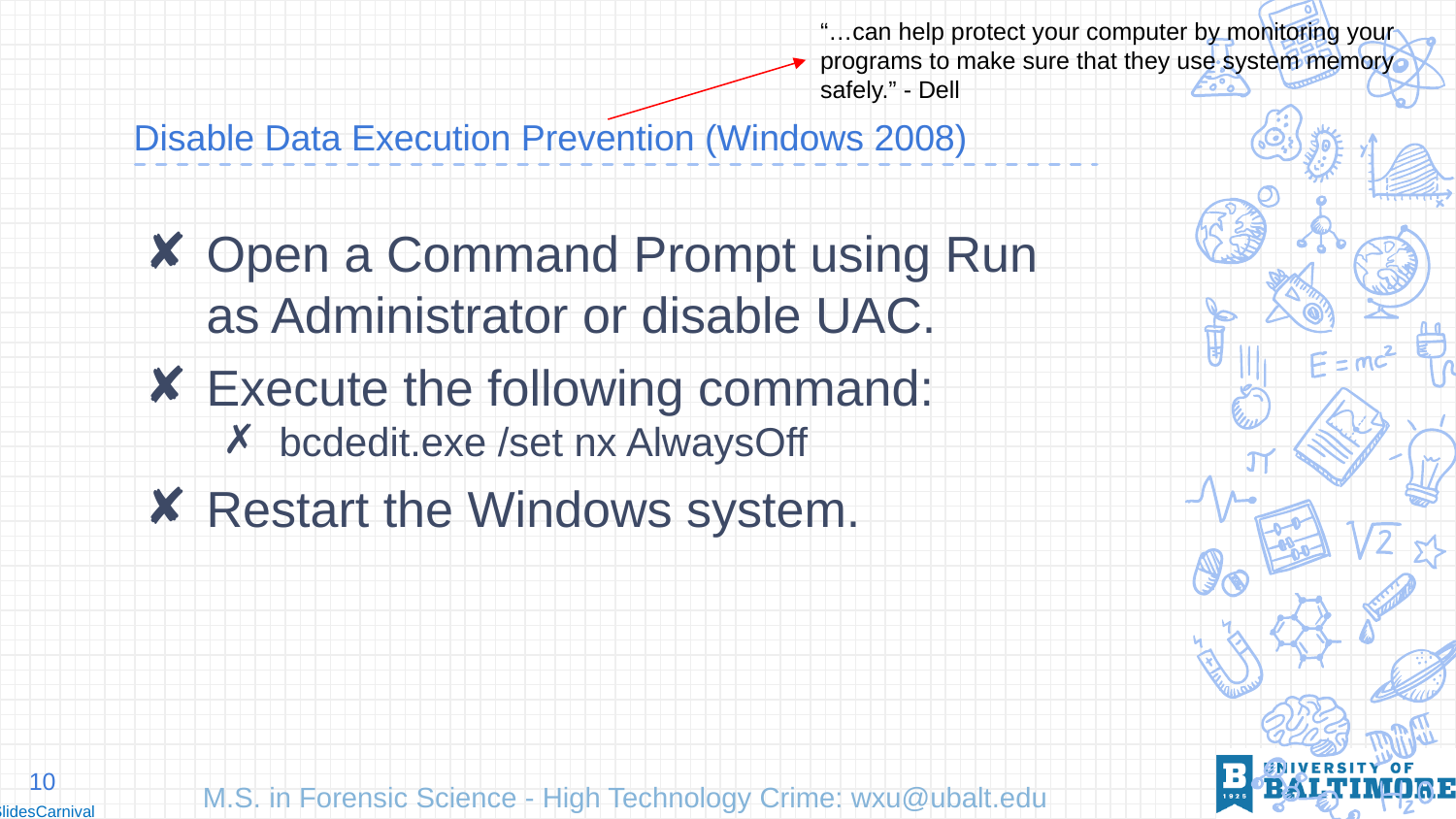

“…can help protect your computer by monitoring your programs to make sure that they use system memory safely.” - Dell
# Disable Data Execution Prevention (Windows 2008)
Open a Command Prompt using Run as Administrator or disable UAC.
Execute the following command:
bcdedit.exe /set nx AlwaysOff
Restart the Windows system.
10